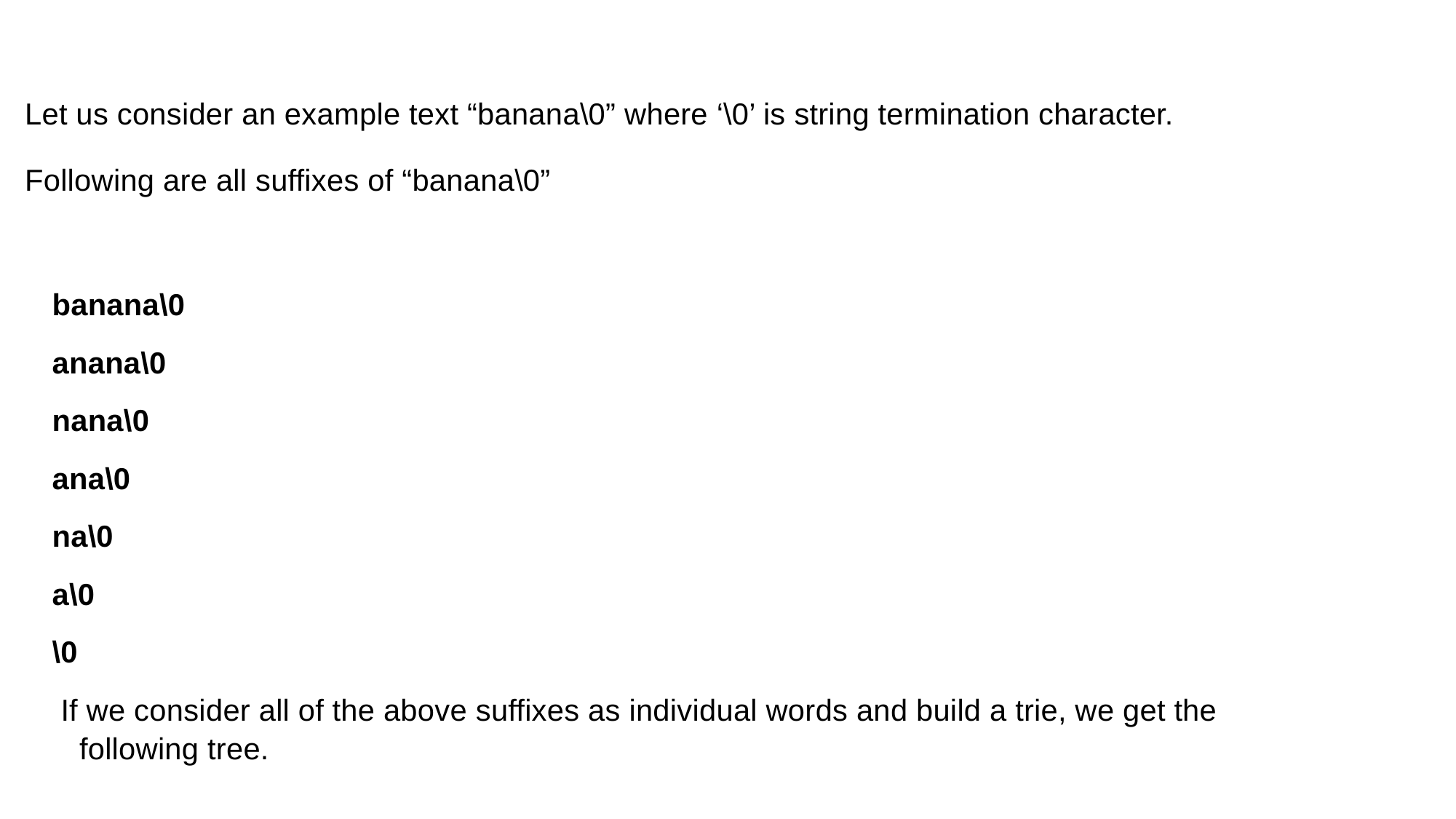

Let us consider an example text “banana\0” where ‘\0’ is string termination character.
Following are all suffixes of “banana\0”

banana\0
anana\0
nana\0
ana\0
na\0
a\0
\0
 If we consider all of the above suffixes as individual words and build a trie, we get the following tree.